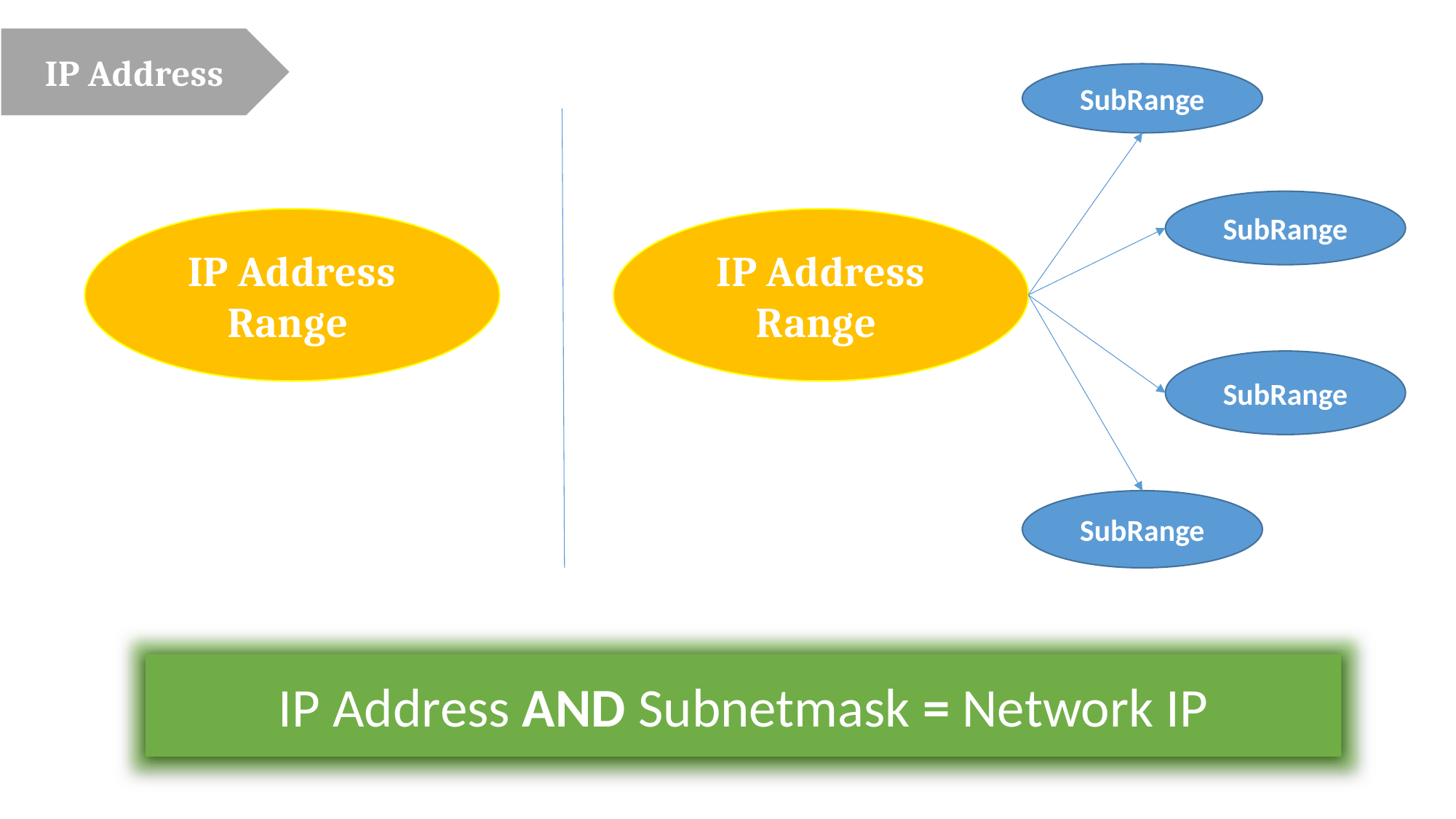

IP Address
SubRange
SubRange
IP Address Range
IP Address Range
SubRange
SubRange
IP Address AND Subnetmask = Network IP